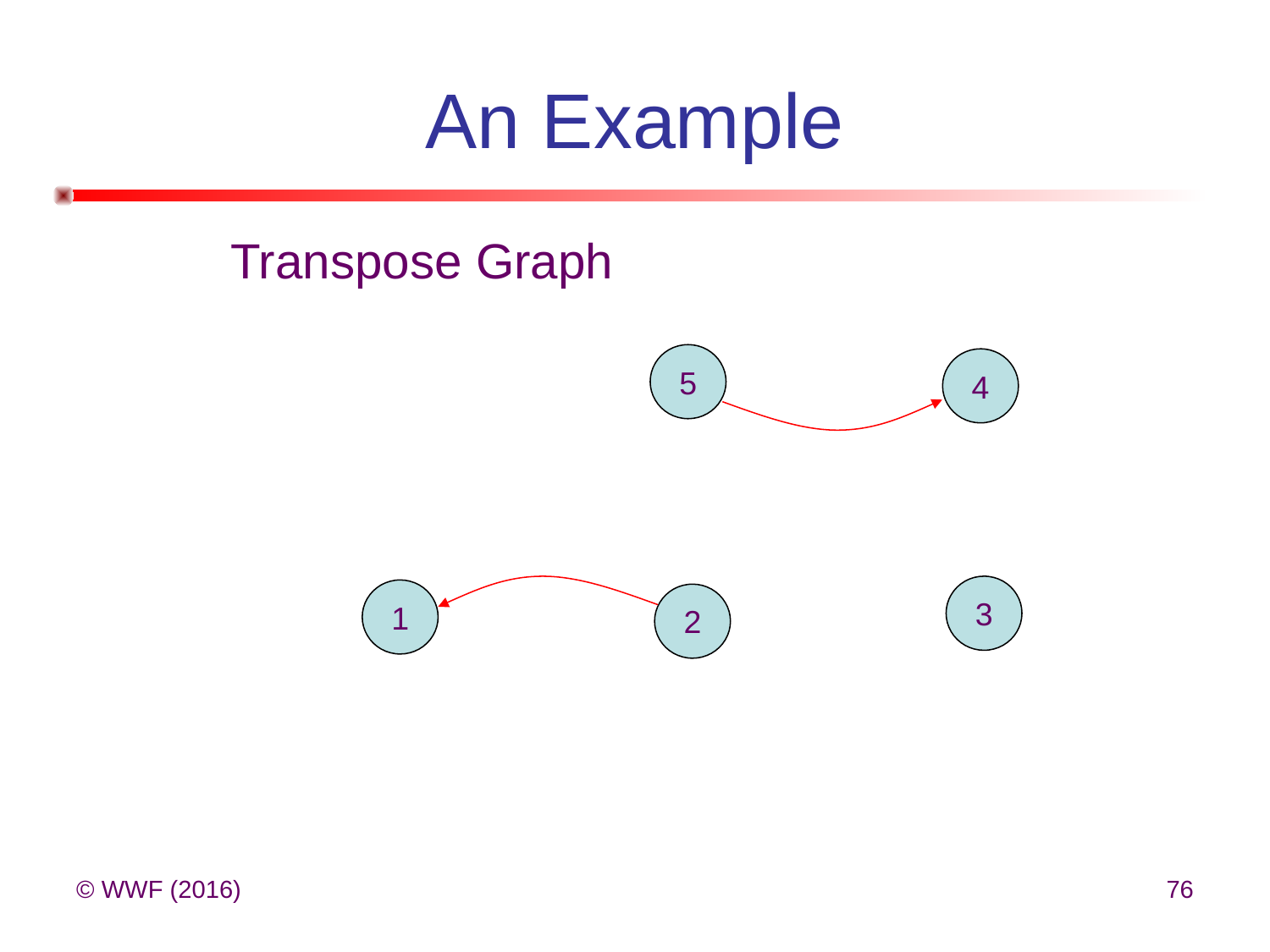

# An Example
Transpose Graph
5
4

3
1
2
© WWF (2016)
76